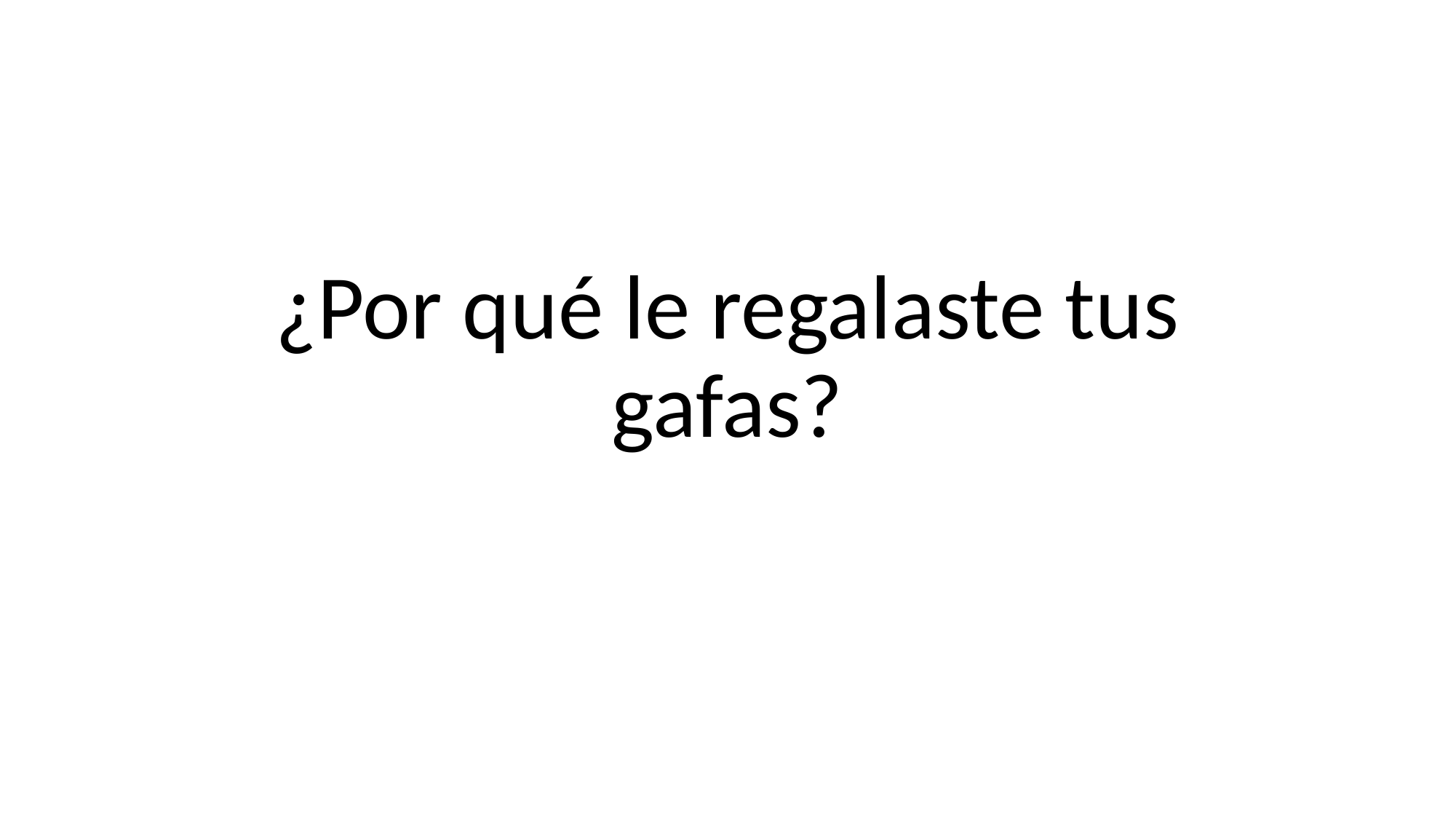

# ¿Por qué le regalaste tus gafas?